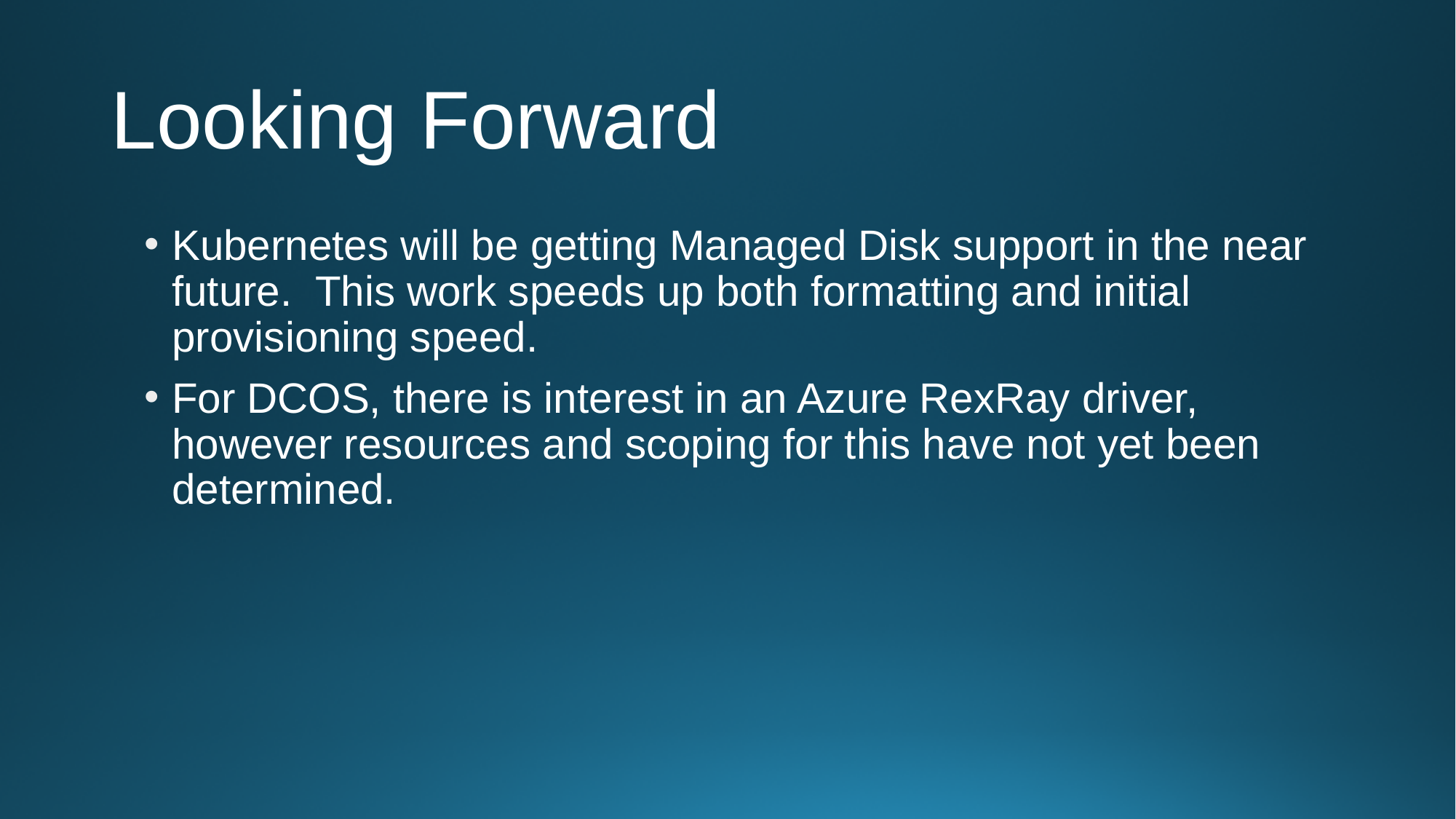

# Looking Forward
Kubernetes will be getting Managed Disk support in the near future.  This work speeds up both formatting and initial provisioning speed.
For DCOS, there is interest in an Azure RexRay driver, however resources and scoping for this have not yet been determined.